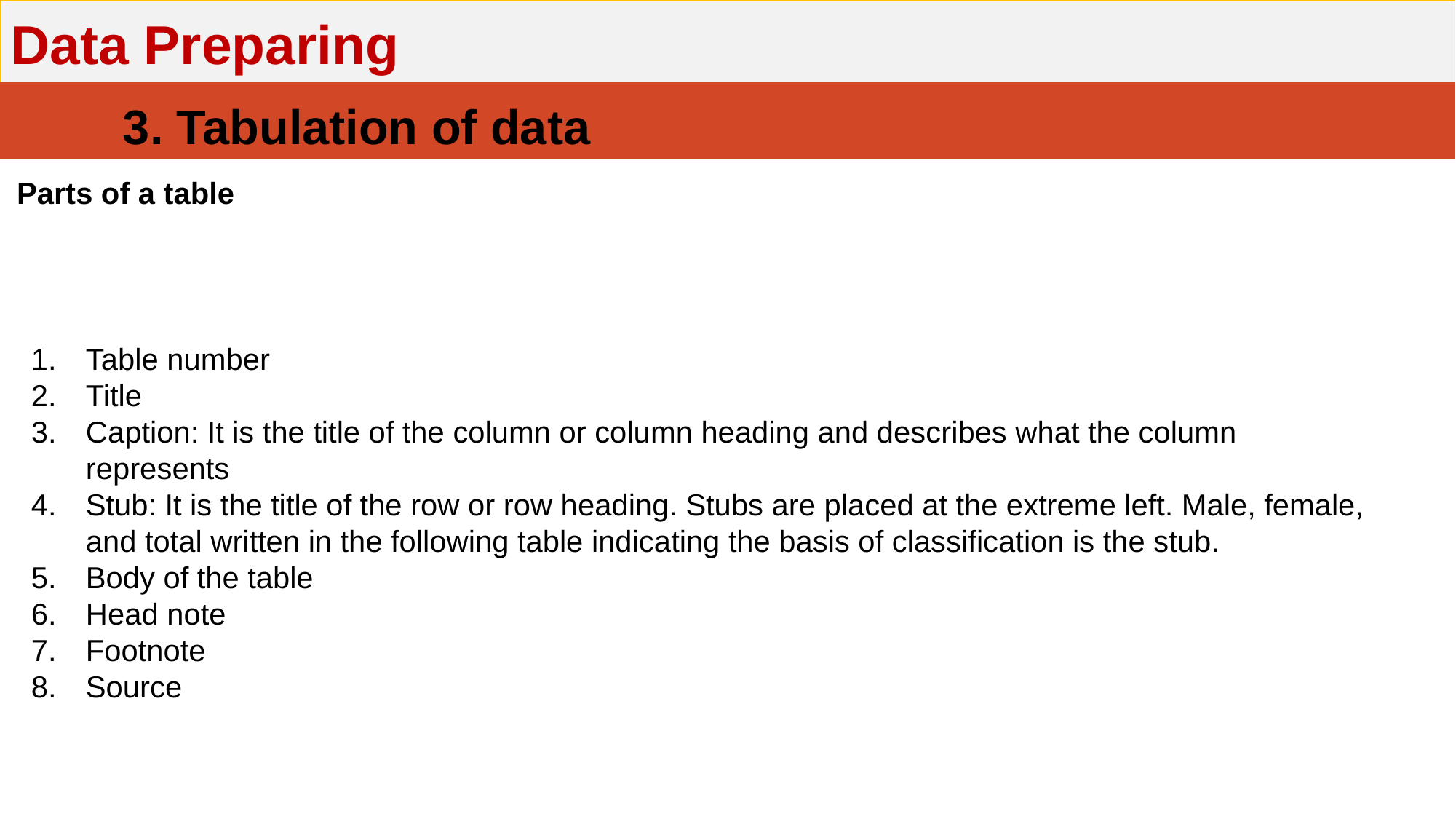

# Data Preparing
3. Tabulation of data
Parts of a table
Table number
Title
Caption: It is the title of the column or column heading and describes what the column represents
Stub: It is the title of the row or row heading. Stubs are placed at the extreme left. Male, female, and total written in the following table indicating the basis of classification is the stub.
Body of the table
Head note
Footnote
Source